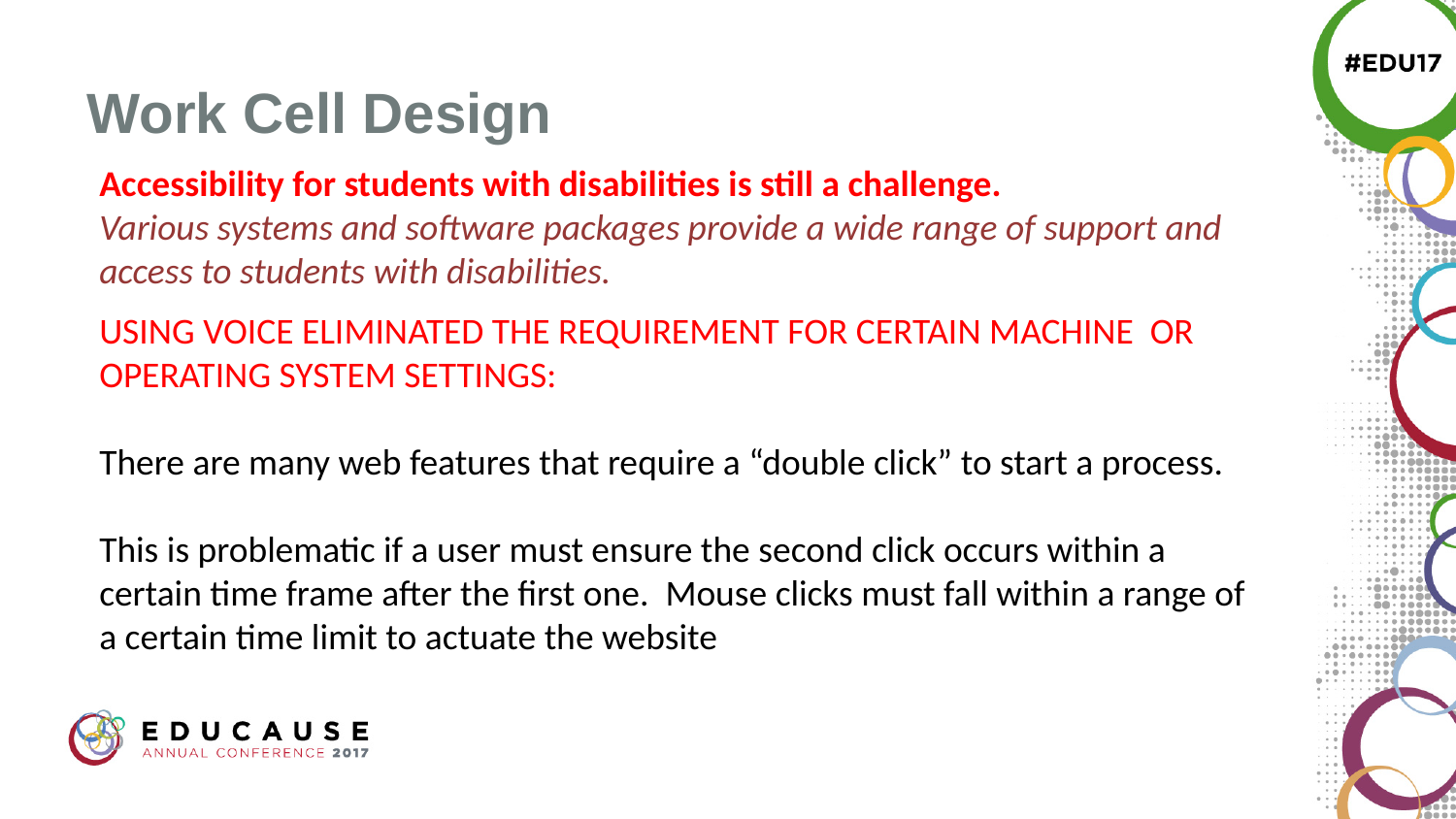

# Work Cell Design
Accessibility for students with disabilities is still a challenge.
Various systems and software packages provide a wide range of support and access to students with disabilities.
USING VOICE ELIMINATED THE REQUIREMENT FOR CERTAIN MACHINE  OR OPERATING SYSTEM SETTINGS:

There are many web features that require a “double click” to start a process.

This is problematic if a user must ensure the second click occurs within a certain time frame after the first one.  Mouse clicks must fall within a range of a certain time limit to actuate the website